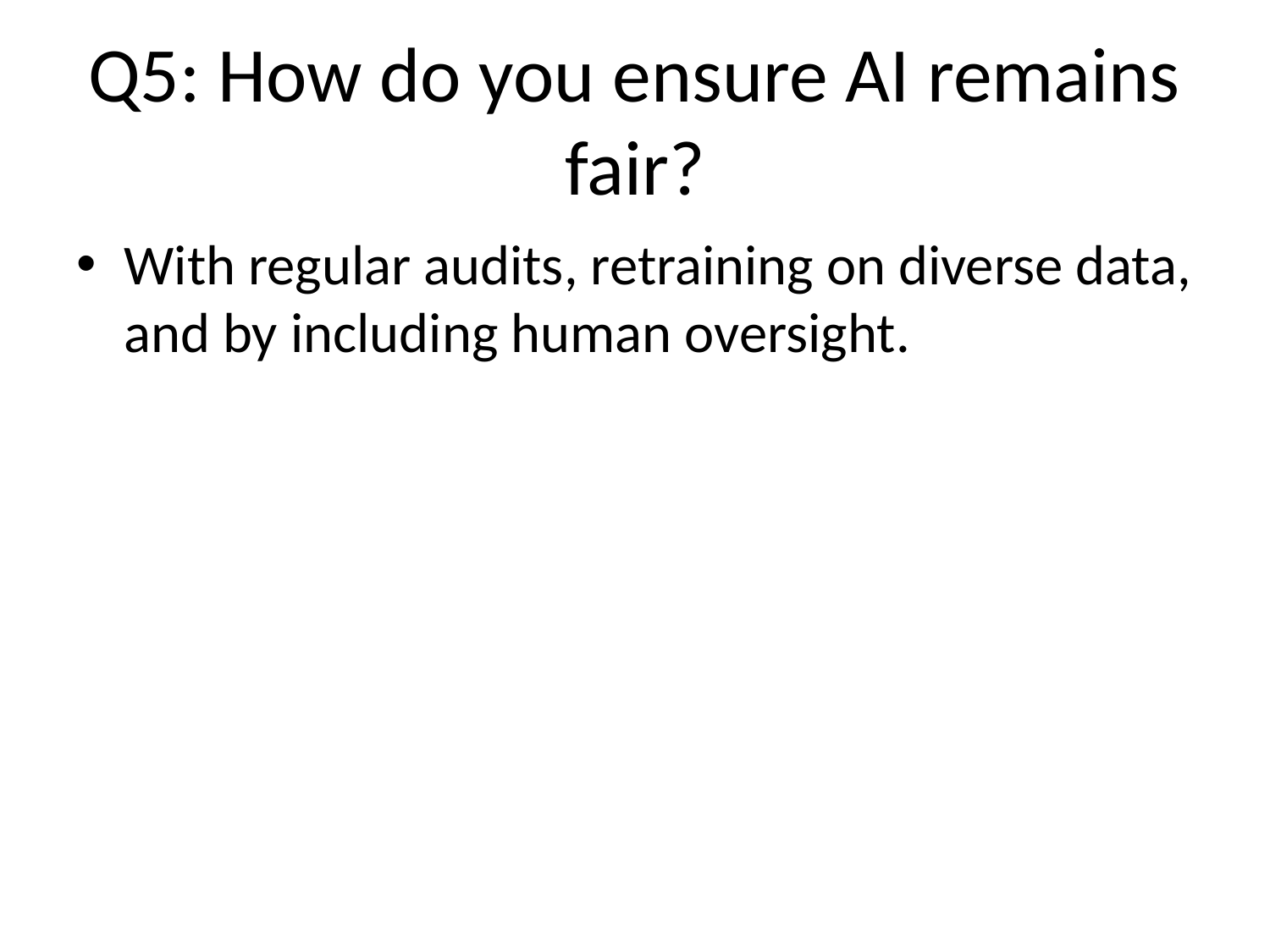

# Q5: How do you ensure AI remains fair?
With regular audits, retraining on diverse data, and by including human oversight.